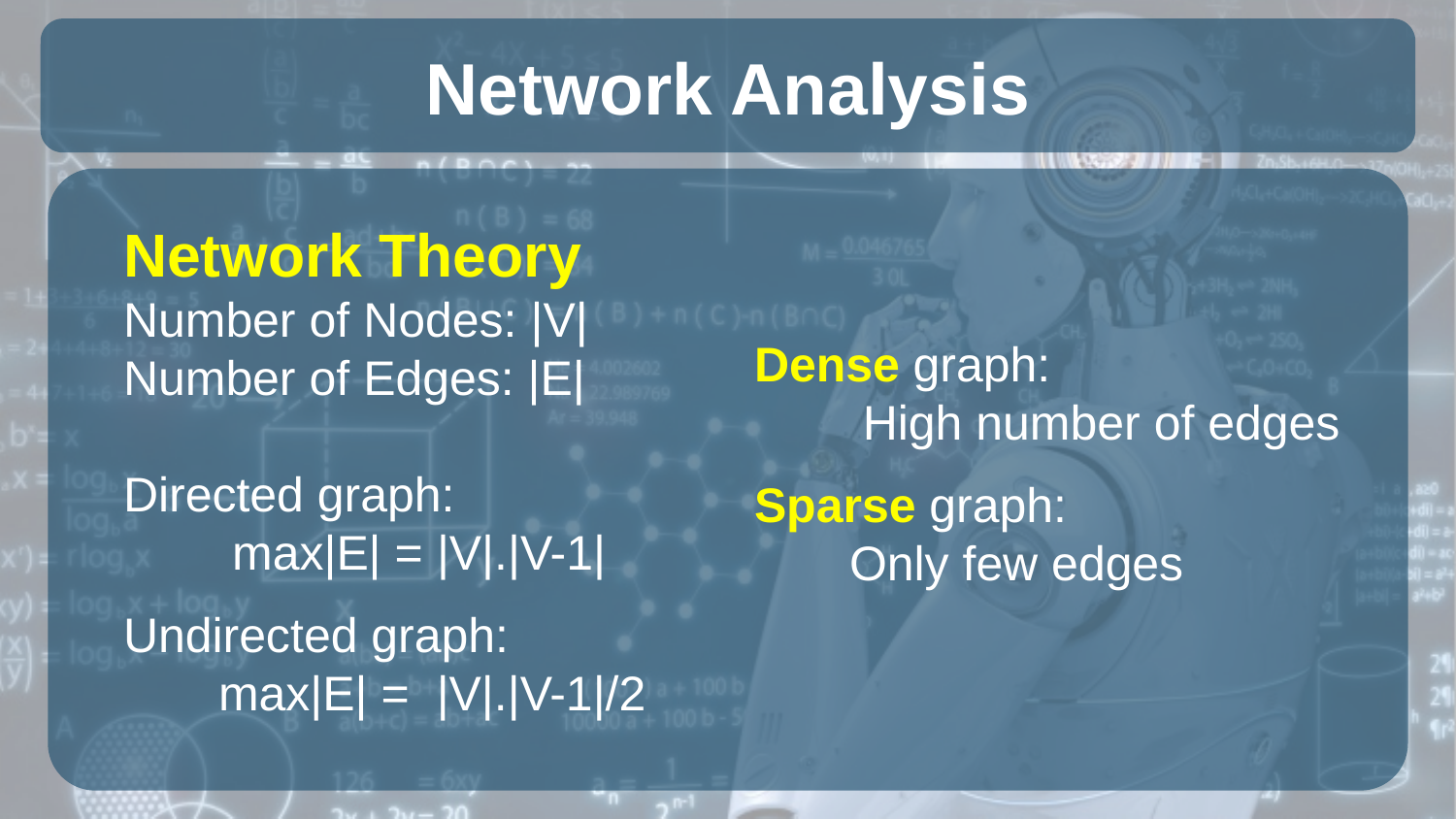

# Network Analysis
Network Theory
Number of Nodes: |V|
Number of Edges: |E|

Directed graph:
        max|E| = |V|.|V-1|

Undirected graph:
       max|E| =  |V|.|V-1|/2

Dense graph:
        High number of edges

Sparse graph:
       Only few edges